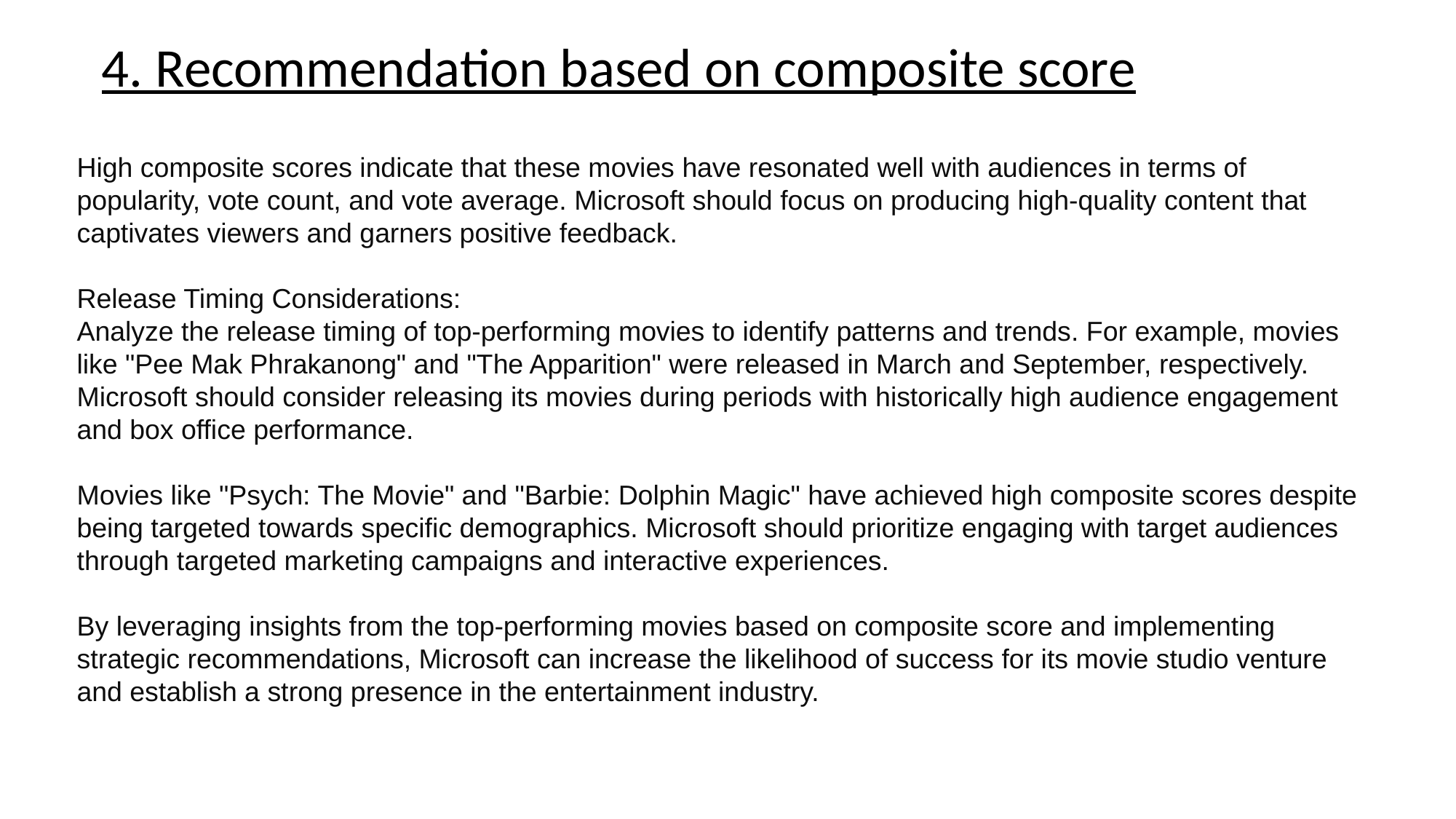

# 4. Recommendation based on composite score

High composite scores indicate that these movies have resonated well with audiences in terms of popularity, vote count, and vote average. Microsoft should focus on producing high-quality content that captivates viewers and garners positive feedback.

Release Timing Considerations:
Analyze the release timing of top-performing movies to identify patterns and trends. For example, movies like "Pee Mak Phrakanong" and "The Apparition" were released in March and September, respectively. Microsoft should consider releasing its movies during periods with historically high audience engagement and box office performance.

Movies like "Psych: The Movie" and "Barbie: Dolphin Magic" have achieved high composite scores despite being targeted towards specific demographics. Microsoft should prioritize engaging with target audiences through targeted marketing campaigns and interactive experiences.

By leveraging insights from the top-performing movies based on composite score and implementing strategic recommendations, Microsoft can increase the likelihood of success for its movie studio venture and establish a strong presence in the entertainment industry.